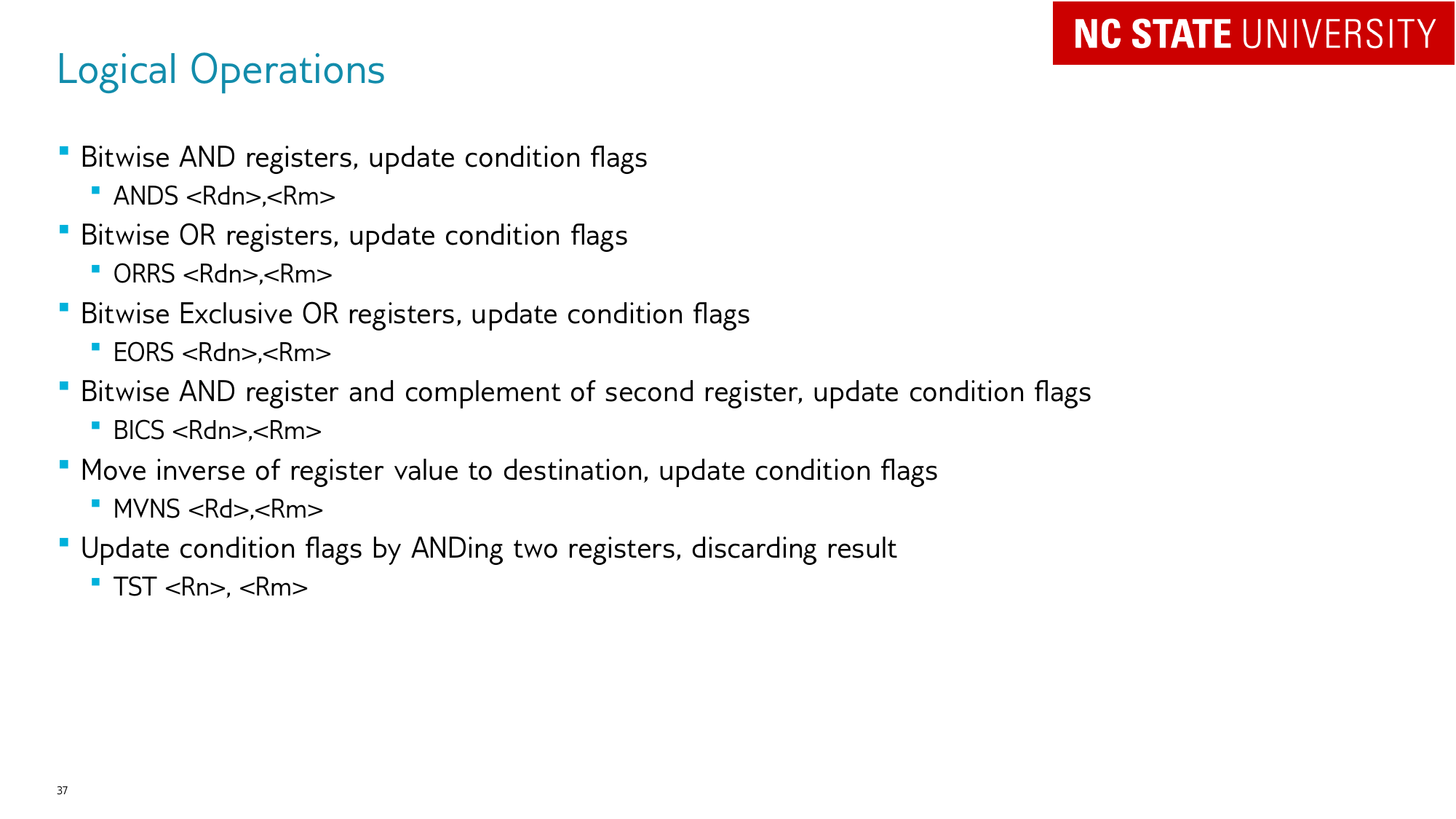

# Logical Operations
Bitwise AND registers, update condition flags
ANDS <Rdn>,<Rm>
Bitwise OR registers, update condition flags
ORRS <Rdn>,<Rm>
Bitwise Exclusive OR registers, update condition flags
EORS <Rdn>,<Rm>
Bitwise AND register and complement of second register, update condition flags
BICS <Rdn>,<Rm>
Move inverse of register value to destination, update condition flags
MVNS <Rd>,<Rm>
Update condition flags by ANDing two registers, discarding result
TST <Rn>, <Rm>